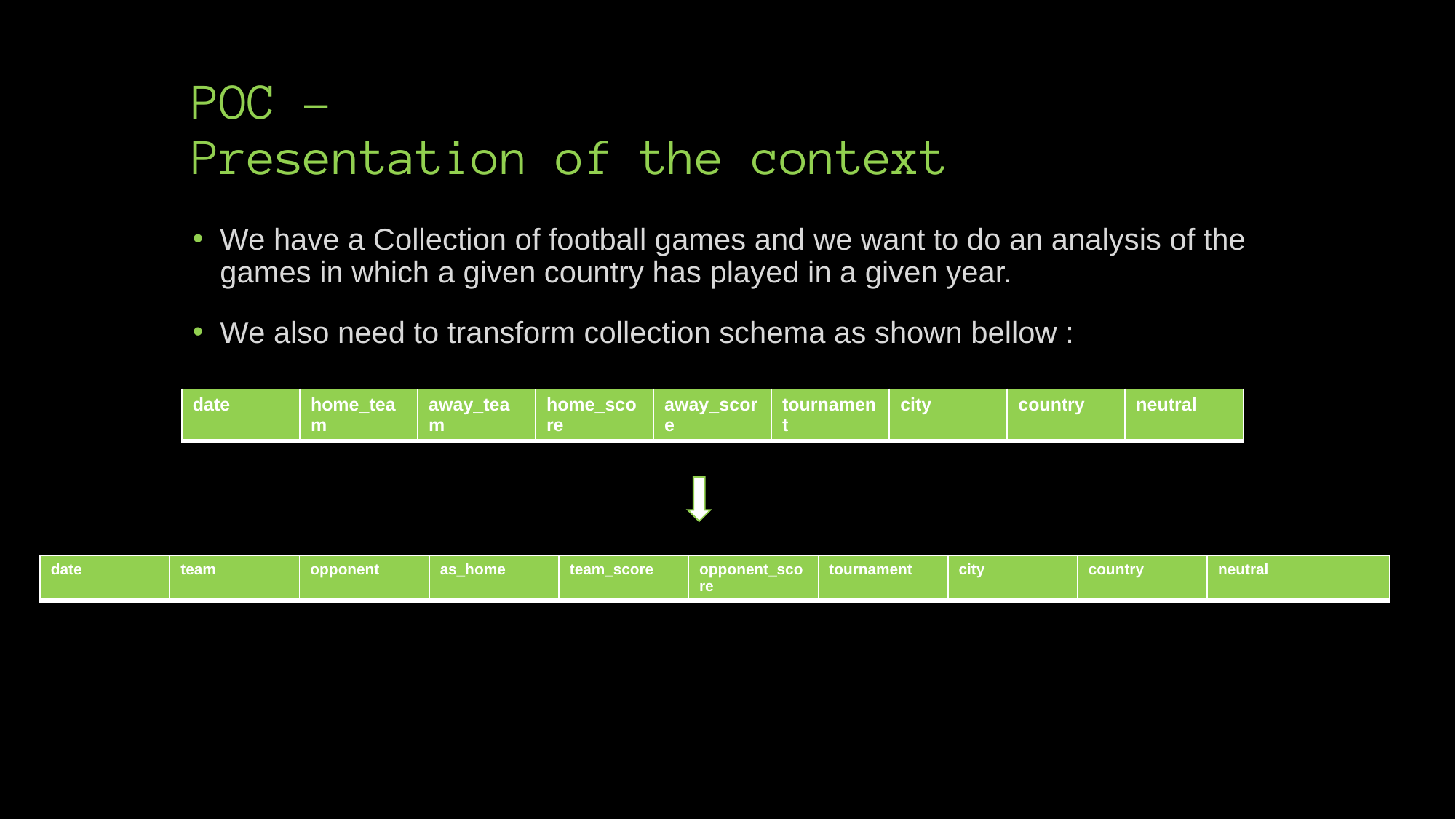

# POC – Presentation of the context
We have a Collection of football games and we want to do an analysis of the games in which a given country has played in a given year.
We also need to transform collection schema as shown bellow :

| date | home\_team | away\_team | home\_score | away\_score | tournament | city | country | neutral |
| --- | --- | --- | --- | --- | --- | --- | --- | --- |

| date | team | opponent | as\_home | team\_score | opponent\_score | tournament | city | country | neutral |
| --- | --- | --- | --- | --- | --- | --- | --- | --- | --- |